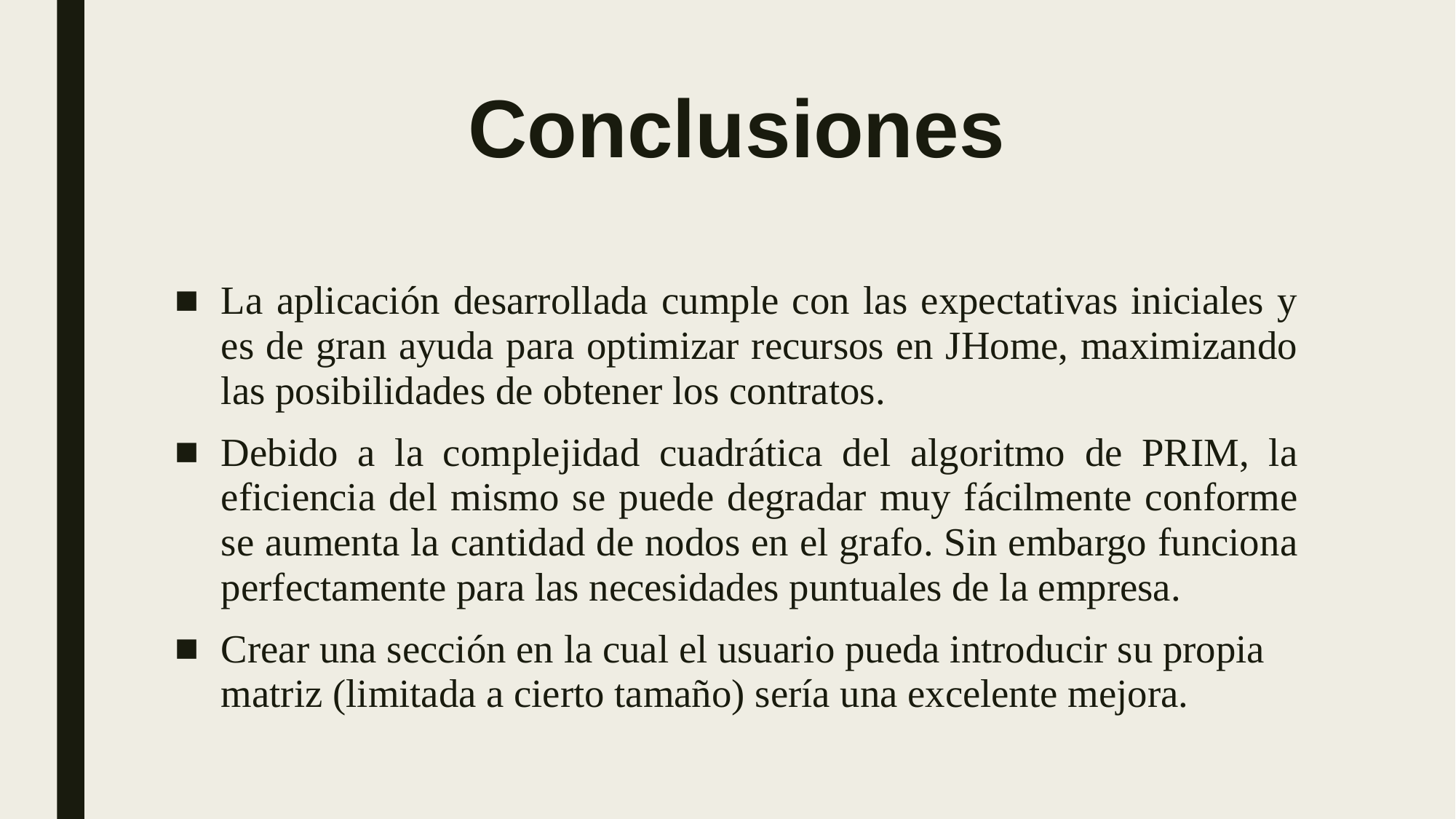

# Conclusiones
La aplicación desarrollada cumple con las expectativas iniciales y es de gran ayuda para optimizar recursos en JHome, maximizando las posibilidades de obtener los contratos.
Debido a la complejidad cuadrática del algoritmo de PRIM, la eficiencia del mismo se puede degradar muy fácilmente conforme se aumenta la cantidad de nodos en el grafo. Sin embargo funciona perfectamente para las necesidades puntuales de la empresa.
Crear una sección en la cual el usuario pueda introducir su propia matriz (limitada a cierto tamaño) sería una excelente mejora.